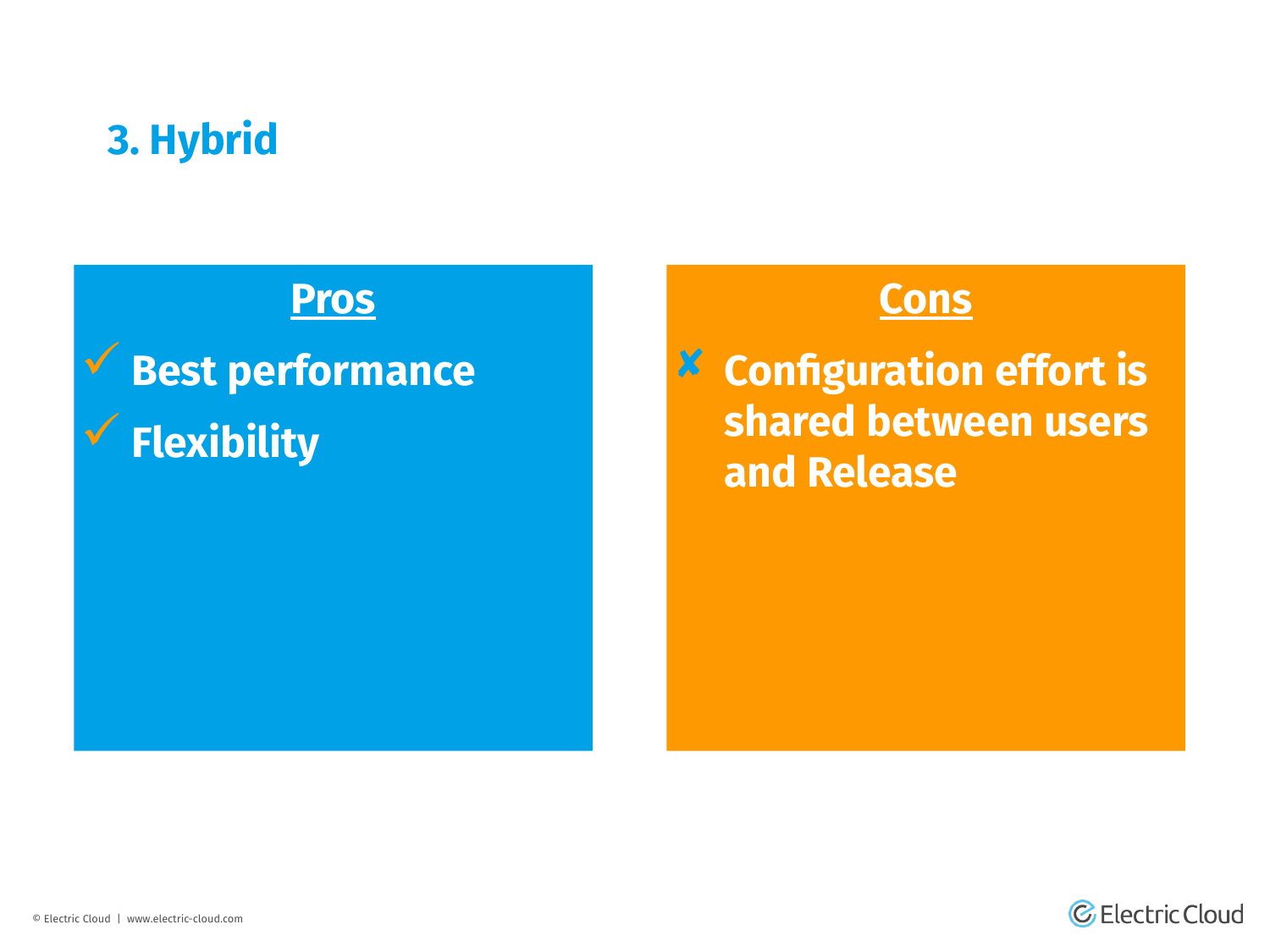

# 3. Hybrid
Pros
Best performance
Flexibility
Cons
Configuration effort is shared between users and Release